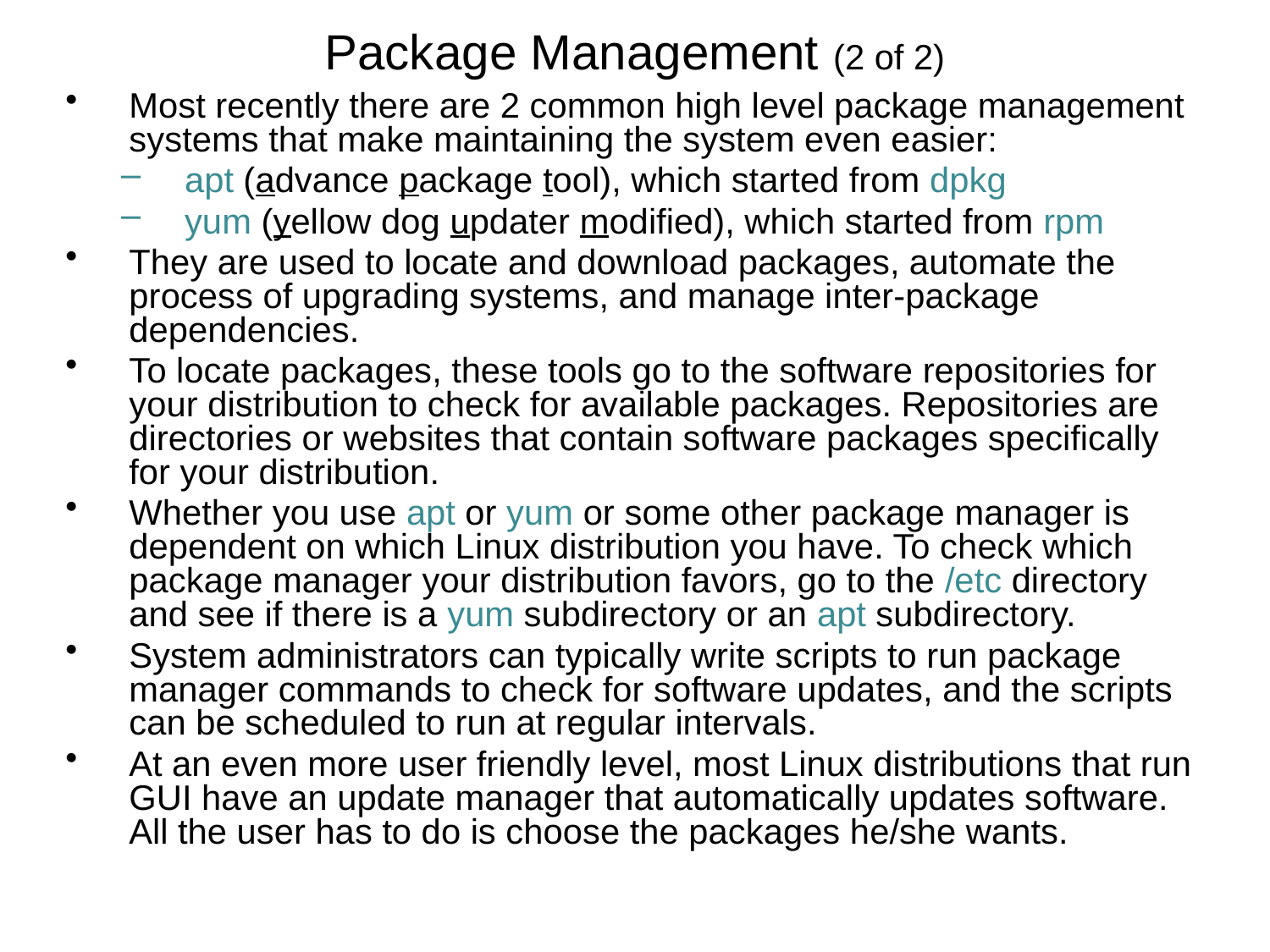

# Package Management (2 of 2)
Most recently there are 2 common high level package management systems that make maintaining the system even easier:
apt (advance package tool), which started from dpkg
yum (yellow dog updater modified), which started from rpm
They are used to locate and download packages, automate the process of upgrading systems, and manage inter-package dependencies.
To locate packages, these tools go to the software repositories for your distribution to check for available packages. Repositories are directories or websites that contain software packages specifically for your distribution.
Whether you use apt or yum or some other package manager is dependent on which Linux distribution you have. To check which package manager your distribution favors, go to the /etc directory and see if there is a yum subdirectory or an apt subdirectory.
System administrators can typically write scripts to run package manager commands to check for software updates, and the scripts can be scheduled to run at regular intervals.
At an even more user friendly level, most Linux distributions that run GUI have an update manager that automatically updates software. All the user has to do is choose the packages he/she wants.